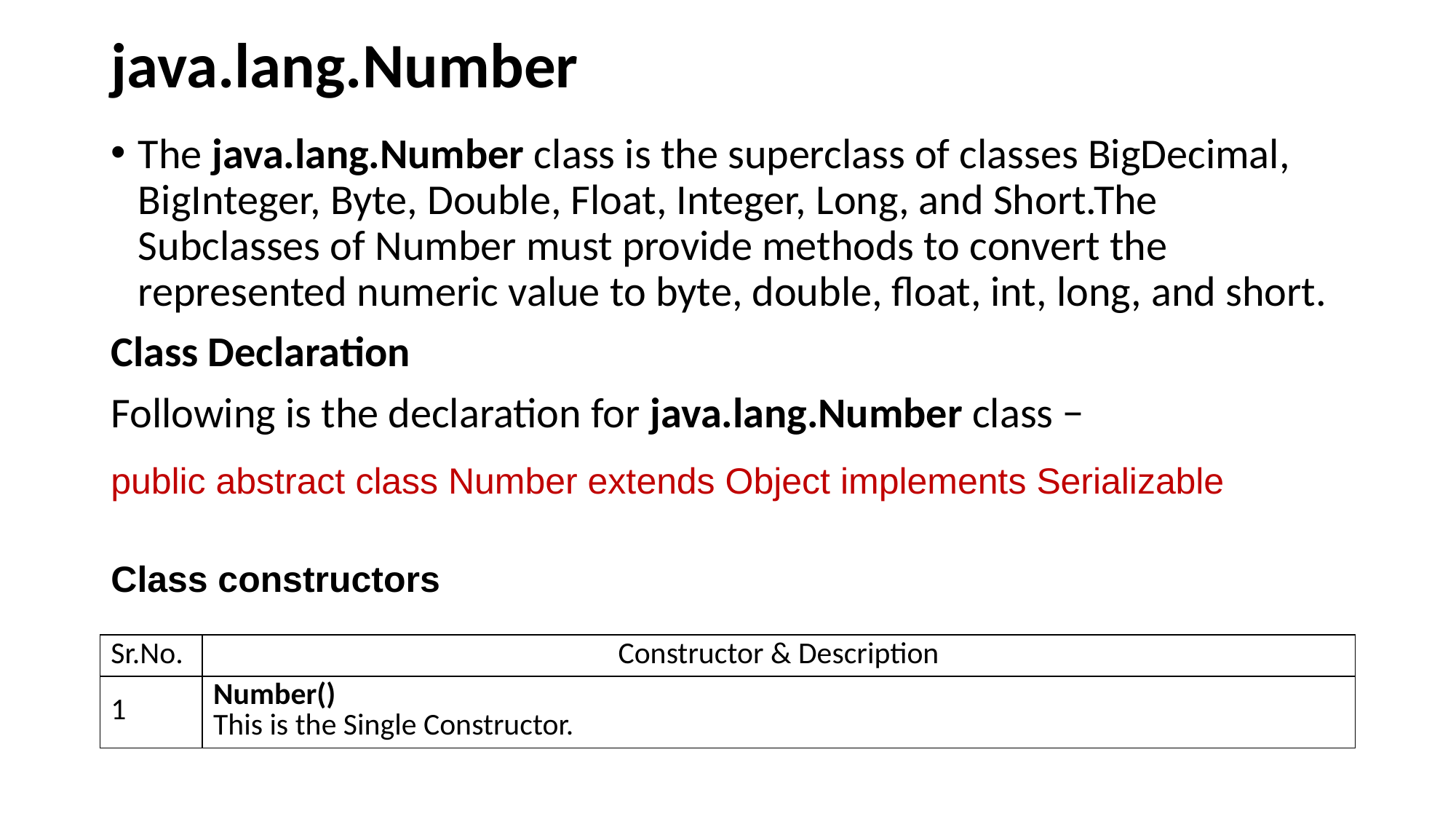

# java.lang.Number
The java.lang.Number class is the superclass of classes BigDecimal, BigInteger, Byte, Double, Float, Integer, Long, and Short.The Subclasses of Number must provide methods to convert the represented numeric value to byte, double, float, int, long, and short.
Class Declaration
Following is the declaration for java.lang.Number class −
public abstract class Number extends Object implements Serializable

Class constructors

| Sr.No. | Constructor & Description |
| --- | --- |
| 1 | Number() This is the Single Constructor. |